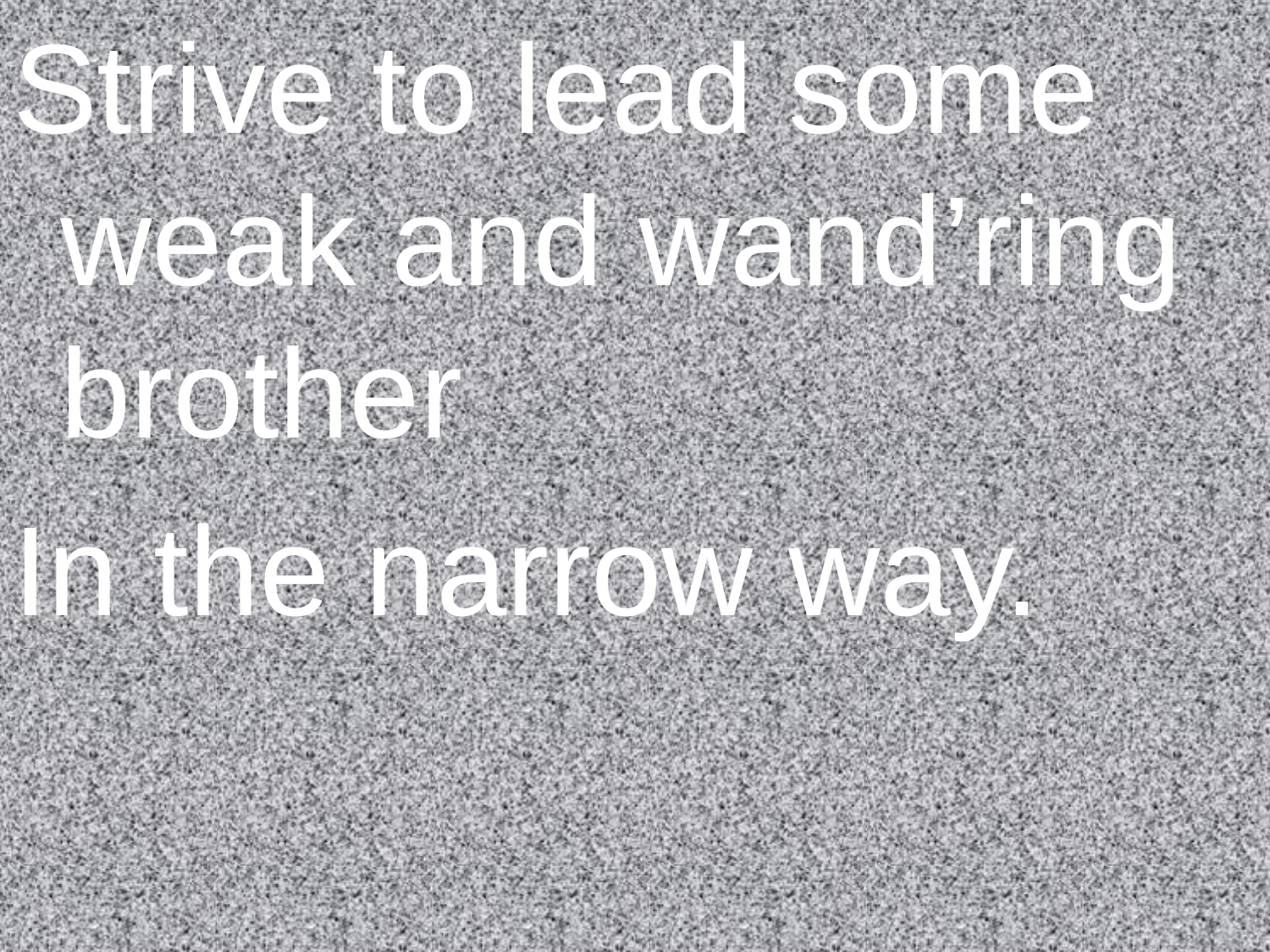

Strive to lead some weak and wand’ring brother
In the narrow way.